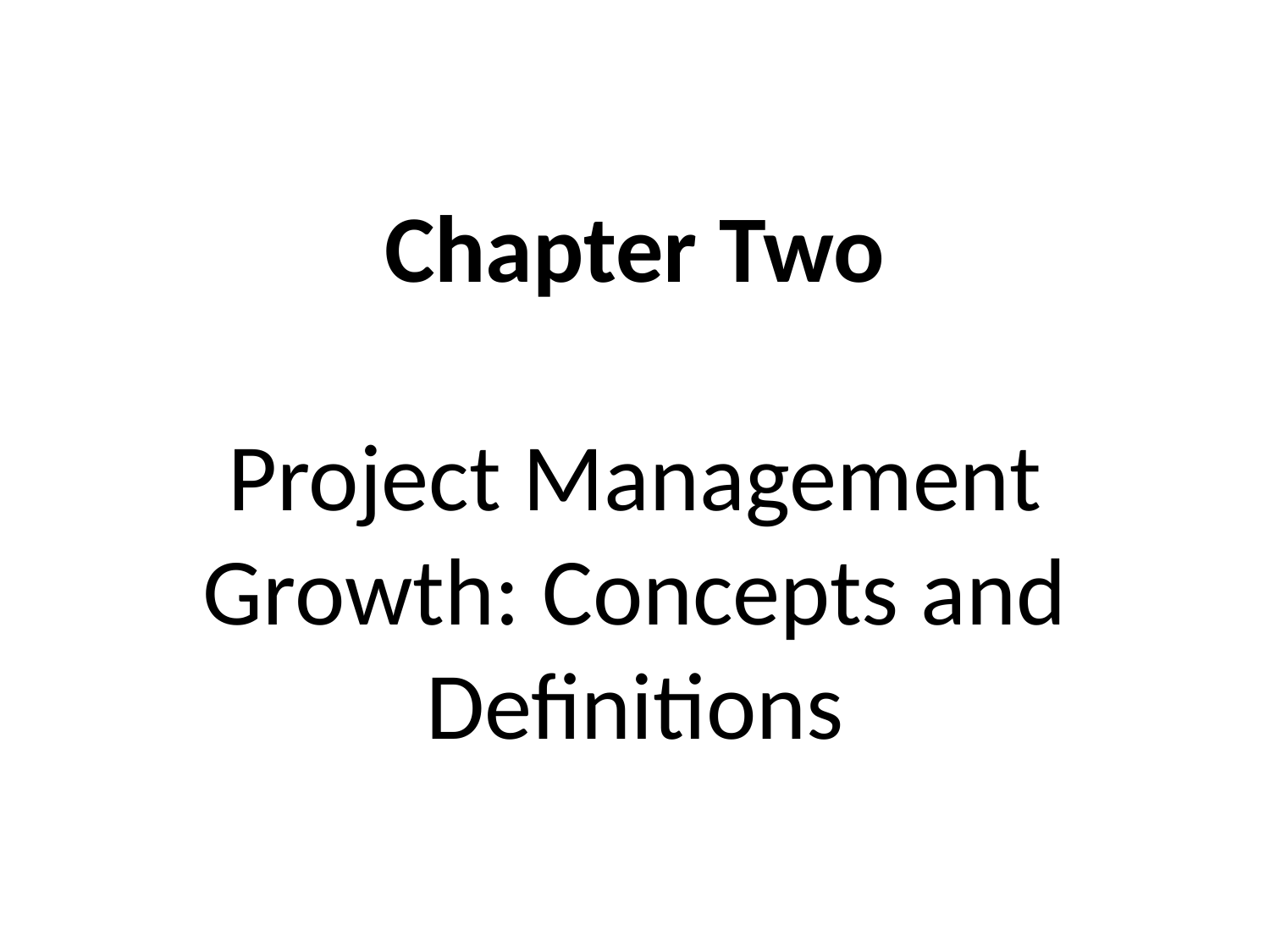

Chapter Two

Project Management
Growth: Concepts and
Definitions